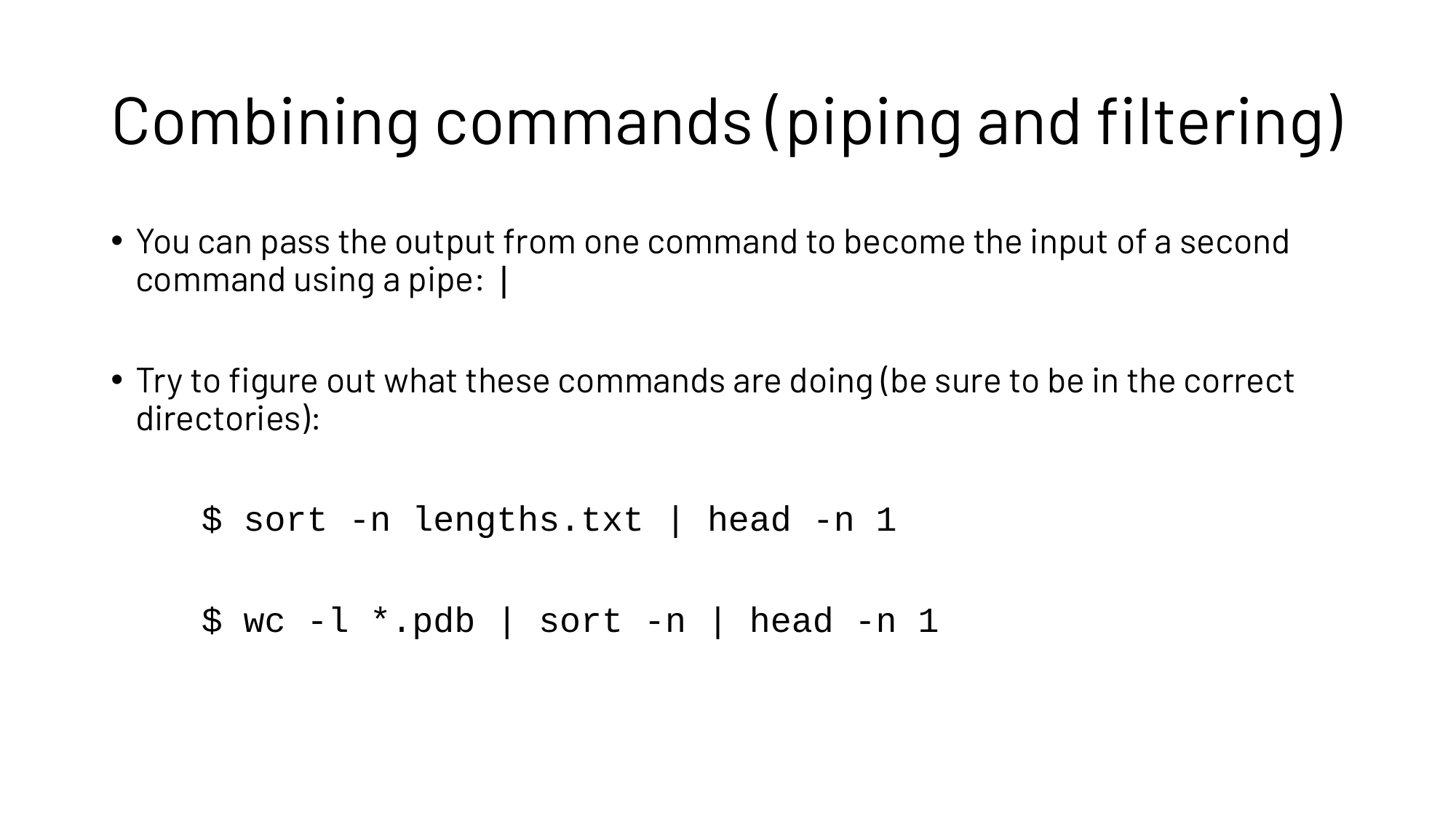

# Combining commands (piping and filtering)
You can pass the output from one command to become the input of a second command using a pipe: |

Try to figure out what these commands are doing (be sure to be in the correct directories):

	$ sort -n lengths.txt | head -n 1

	$ wc -l *.pdb | sort -n | head -n 1